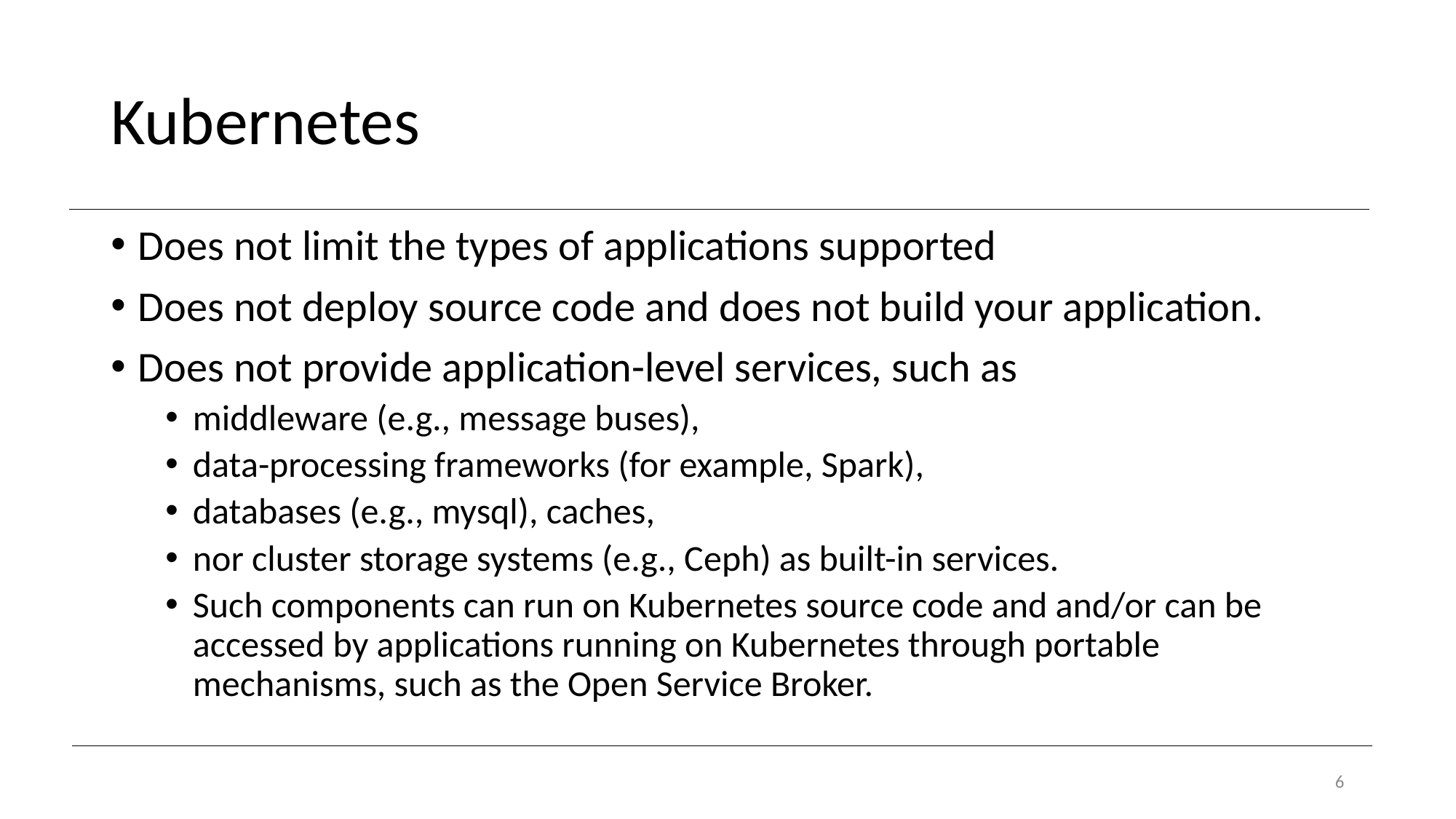

# Kubernetes
Does not limit the types of applications supported
Does not deploy source code and does not build your application.
Does not provide application-level services, such as
middleware (e.g., message buses),
data-processing frameworks (for example, Spark),
databases (e.g., mysql), caches,
nor cluster storage systems (e.g., Ceph) as built-in services.
Such components can run on Kubernetes source code and and/or can be accessed by applications running on Kubernetes through portable mechanisms, such as the Open Service Broker.
6